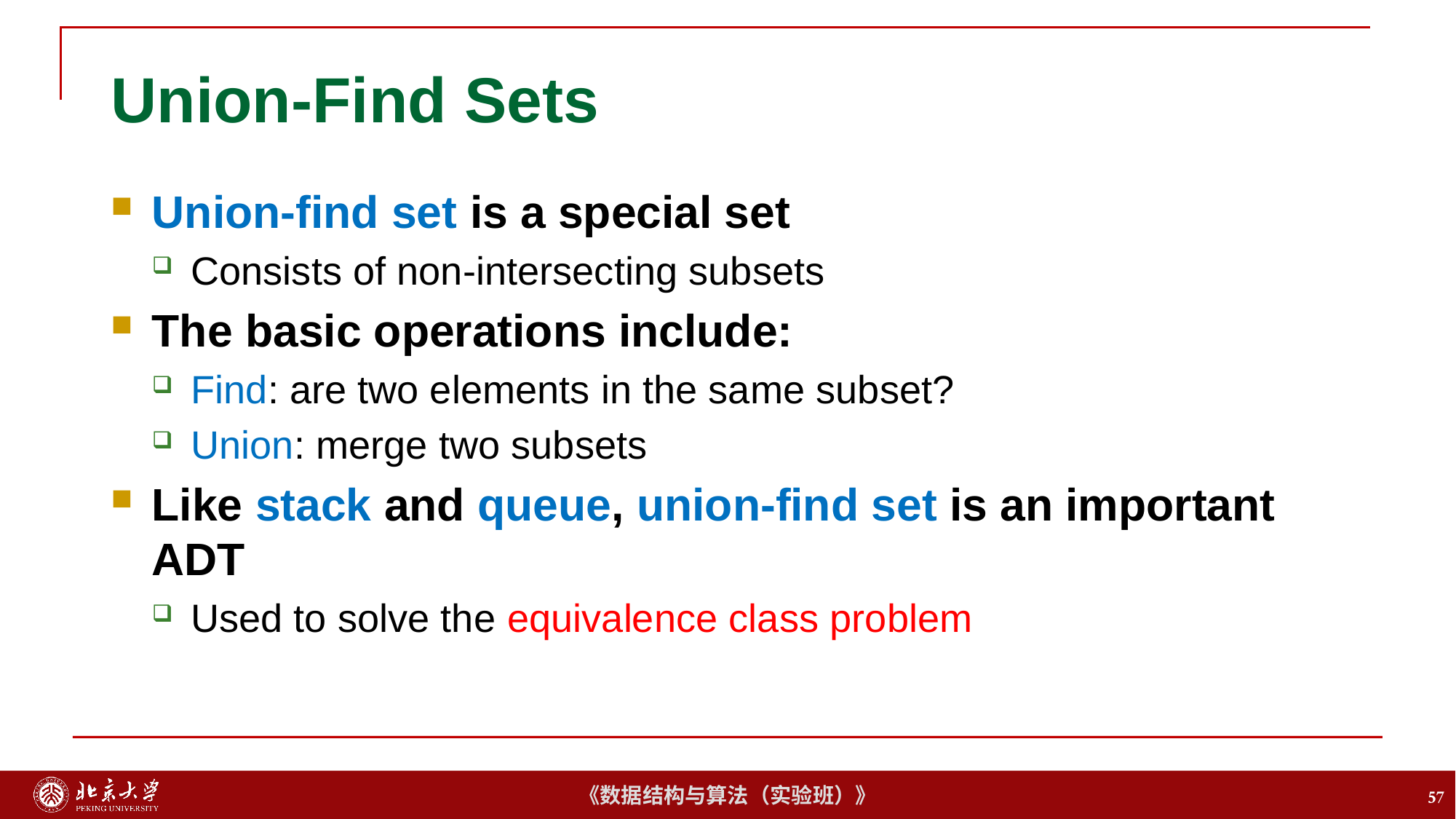

# Union-Find Sets
Union-find set is a special set
Consists of non-intersecting subsets
The basic operations include:
Find: are two elements in the same subset?
Union: merge two subsets
Like stack and queue, union-find set is an important ADT
Used to solve the equivalence class problem
57